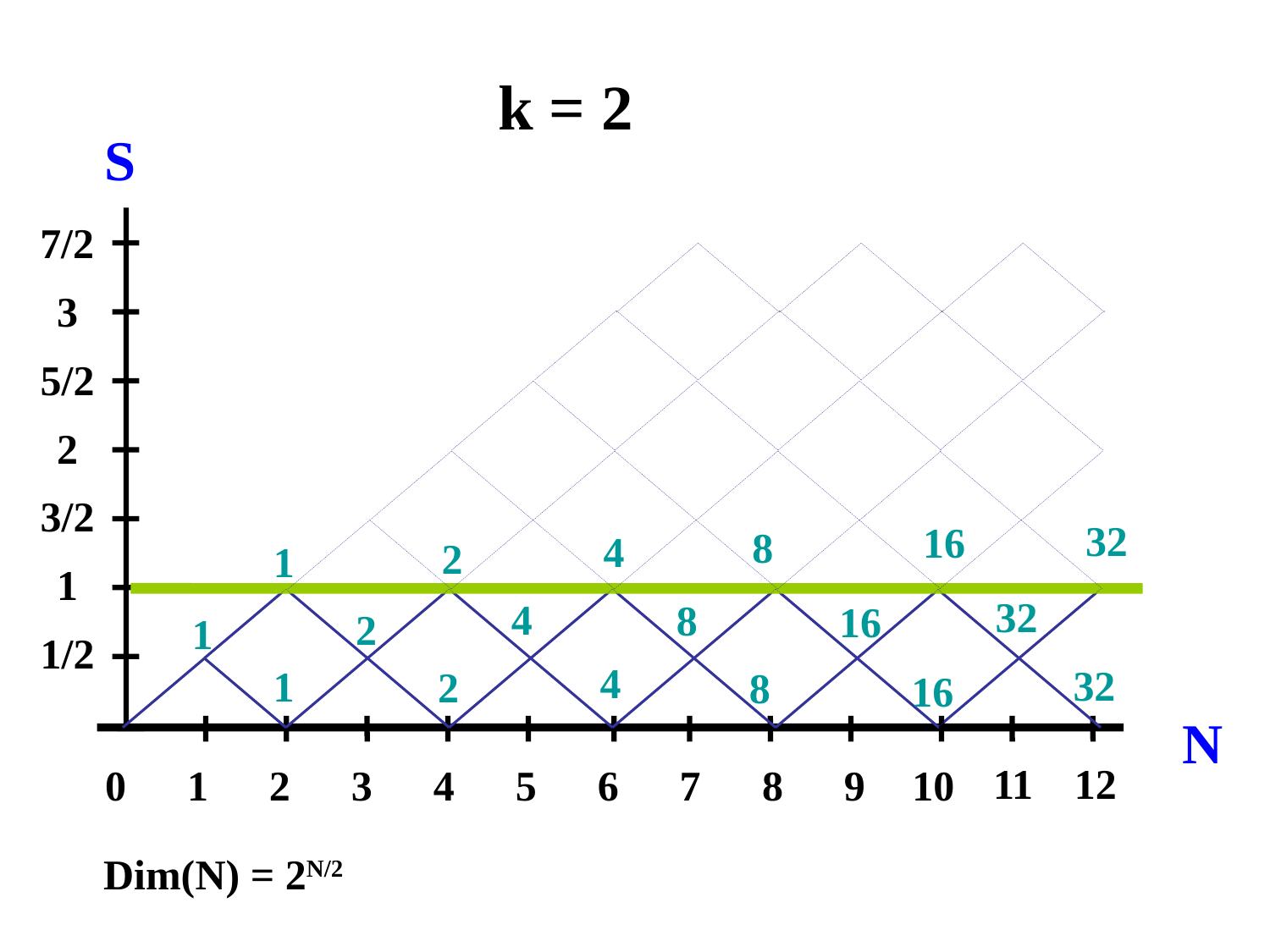

k = 2
S

7/2

3

5/2

2

3/2
32
16
8

4
2
1
1
32
4

8

16
2
1
1/2
4
32
1
2
8

16
N

11
12
0
1
2
3
4
5
6
7
8
9
10
Dim(N) = 2N/2